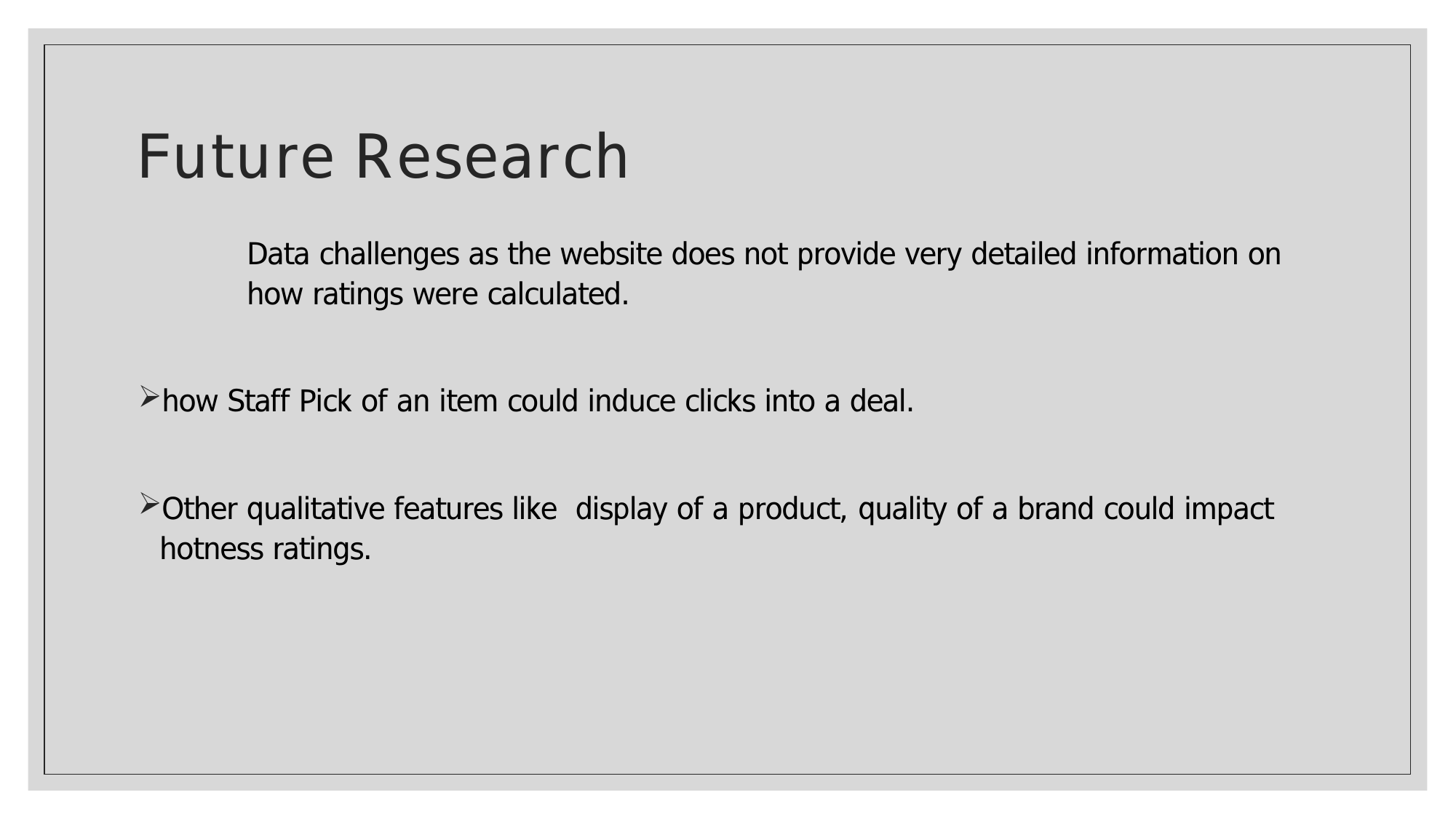

# Future Research
	Data challenges as the website does not provide very detailed information on 	how ratings were calculated.

how Staff Pick of an item could induce clicks into a deal.

Other qualitative features like  display of a product, quality of a brand could impact hotness ratings.